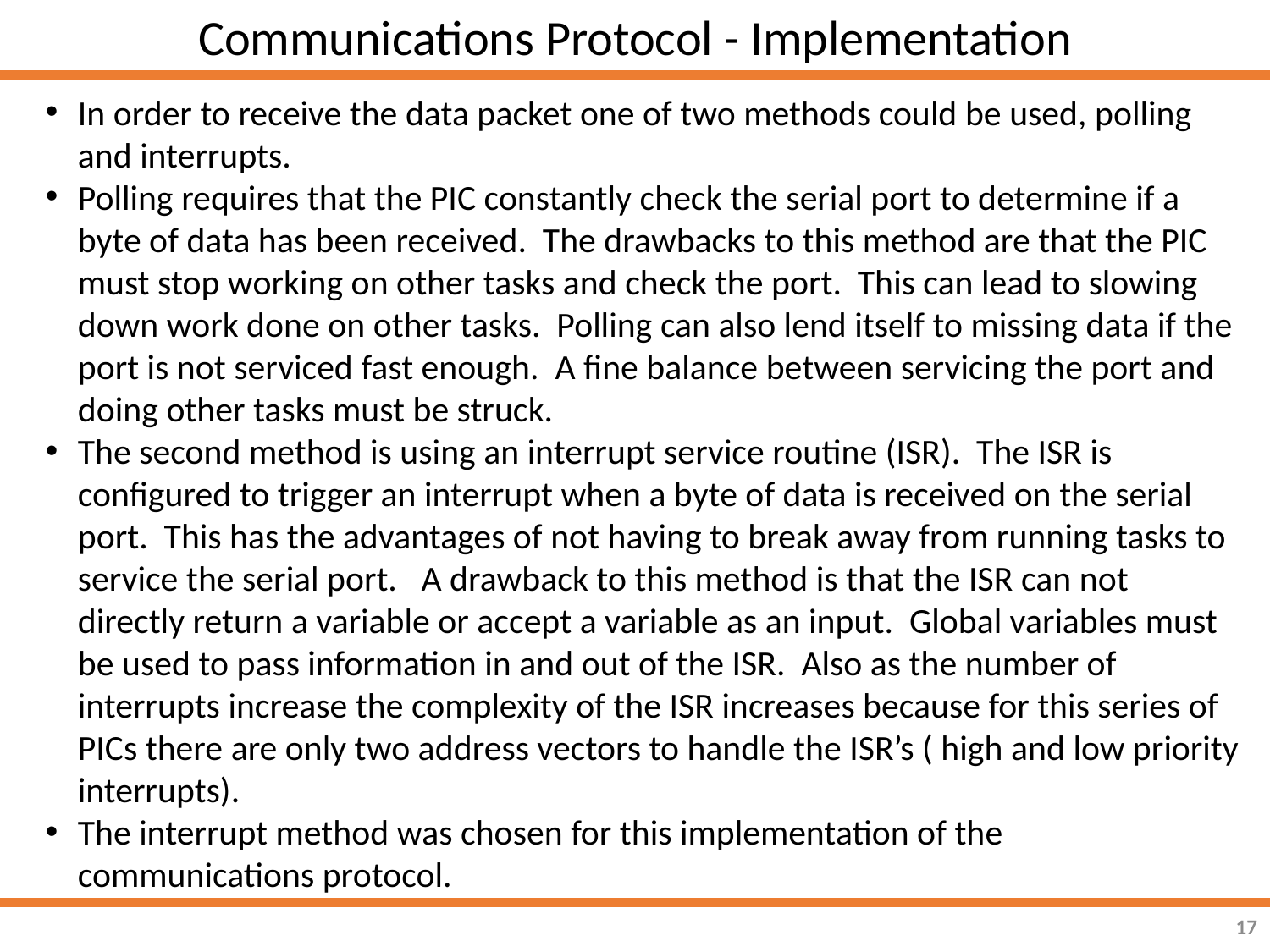

Communications Protocol - Implementation
In order to receive the data packet one of two methods could be used, polling and interrupts.
Polling requires that the PIC constantly check the serial port to determine if a byte of data has been received.  The drawbacks to this method are that the PIC must stop working on other tasks and check the port.  This can lead to slowing down work done on other tasks.  Polling can also lend itself to missing data if the port is not serviced fast enough.  A fine balance between servicing the port and doing other tasks must be struck.
The second method is using an interrupt service routine (ISR).  The ISR is configured to trigger an interrupt when a byte of data is received on the serial port.  This has the advantages of not having to break away from running tasks to service the serial port.   A drawback to this method is that the ISR can not directly return a variable or accept a variable as an input.  Global variables must be used to pass information in and out of the ISR.  Also as the number of interrupts increase the complexity of the ISR increases because for this series of PICs there are only two address vectors to handle the ISR’s ( high and low priority interrupts).
The interrupt method was chosen for this implementation of the communications protocol.
17